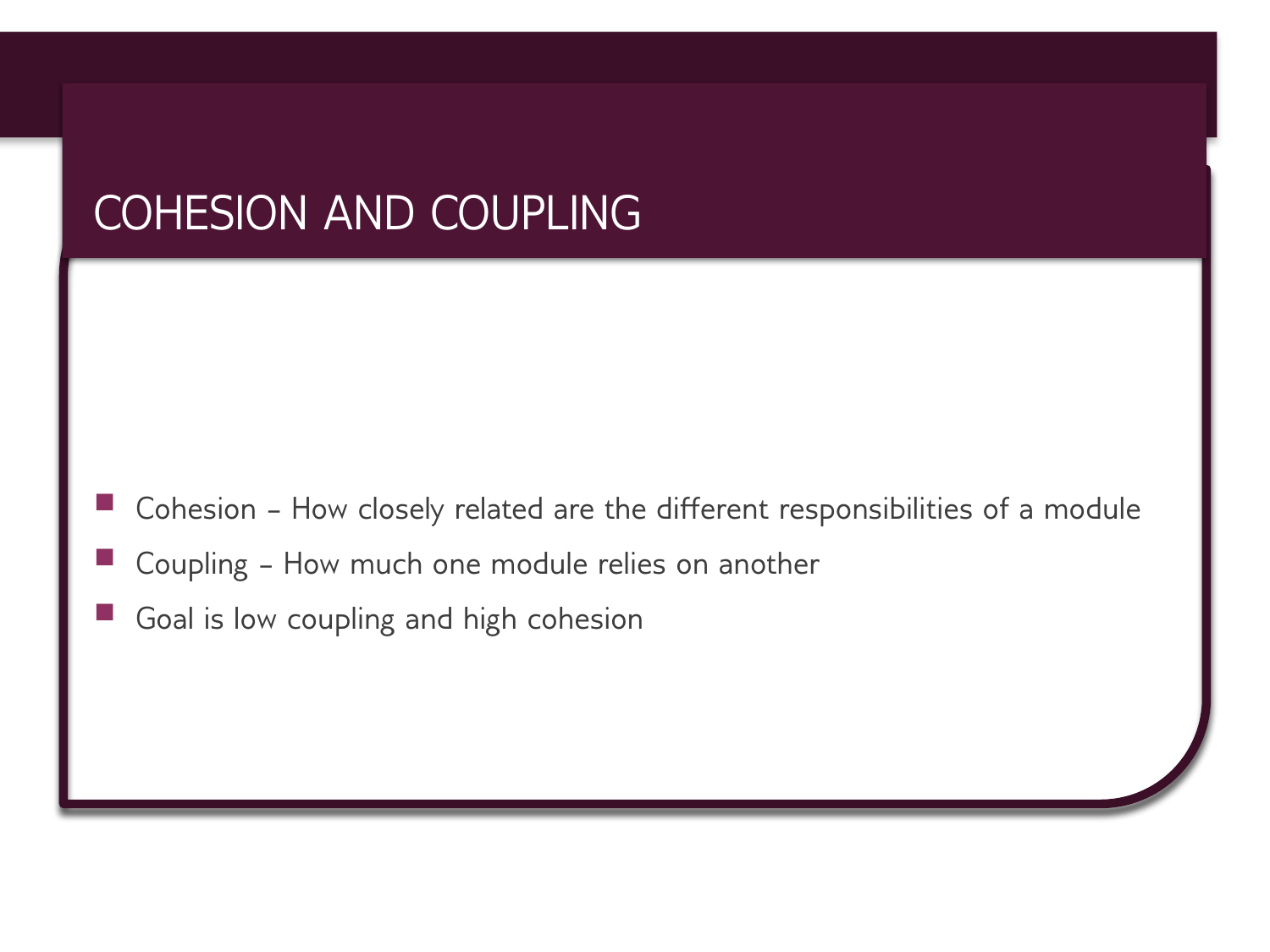

# Cohesion and Coupling
Cohesion – How closely related are the different responsibilities of a module
Coupling – How much one module relies on another
Goal is low coupling and high cohesion